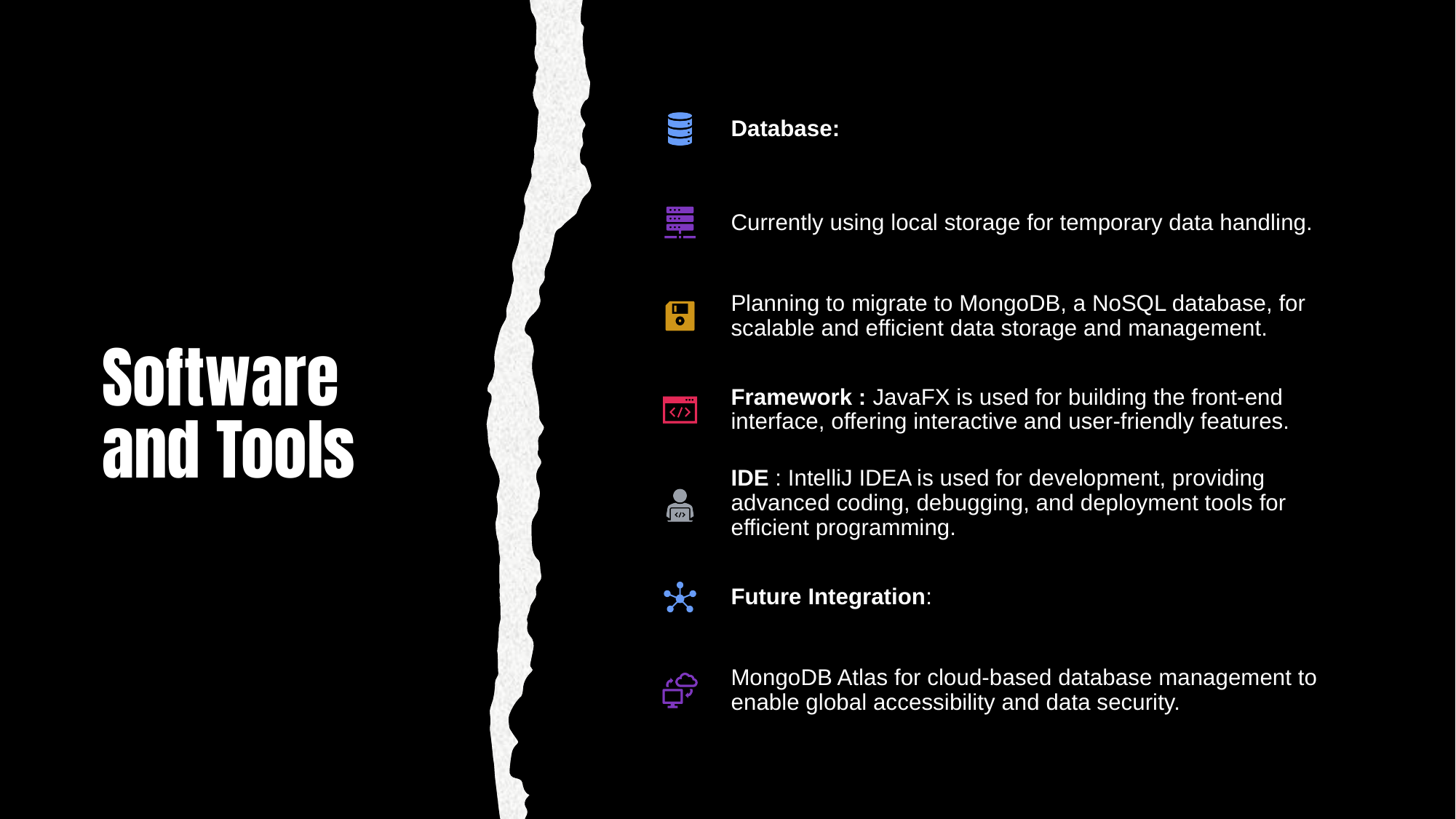

Database:
Currently using local storage for temporary data handling.
Planning to migrate to MongoDB, a NoSQL database, for scalable and efficient data storage and management.
Framework : JavaFX is used for building the front-end interface, offering interactive and user-friendly features.
IDE : IntelliJ IDEA is used for development, providing advanced coding, debugging, and deployment tools for efficient programming.
Future Integration:
MongoDB Atlas for cloud-based database management to enable global accessibility and data security.
# Software and Tools